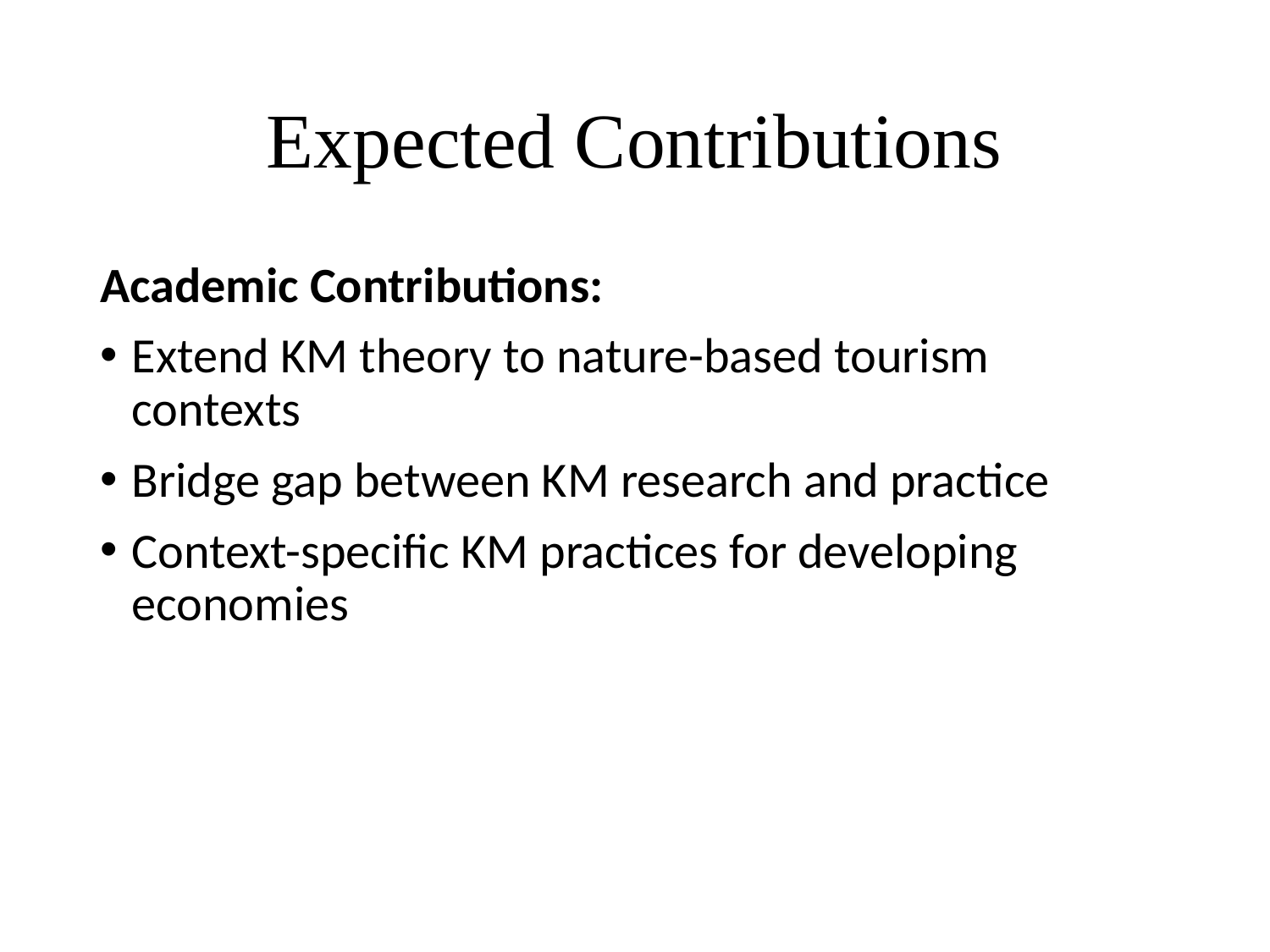

# Expected Contributions
Academic Contributions:
Extend KM theory to nature-based tourism contexts
Bridge gap between KM research and practice
Context-specific KM practices for developing economies